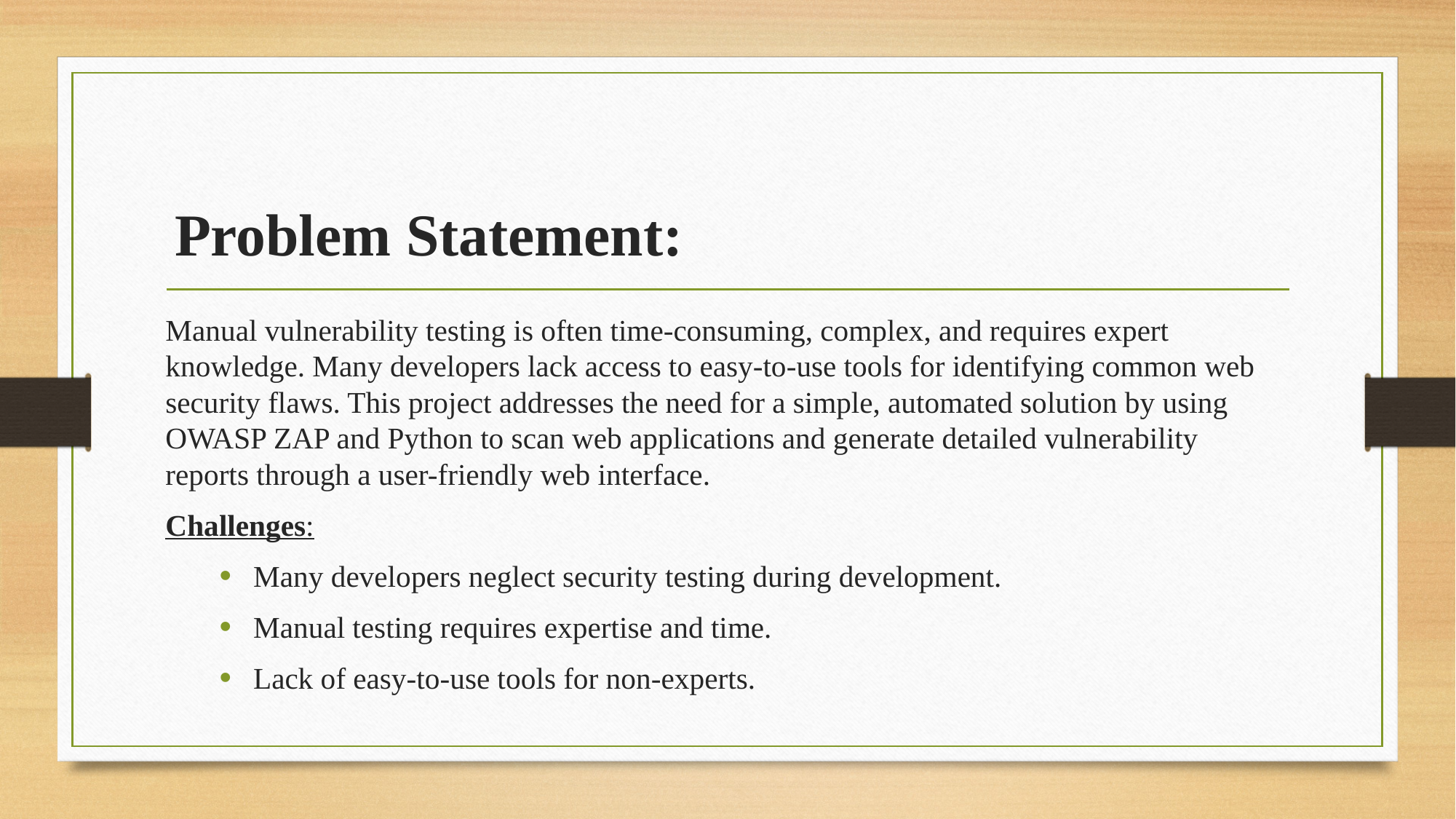

# Problem Statement:
Manual vulnerability testing is often time-consuming, complex, and requires expert knowledge. Many developers lack access to easy-to-use tools for identifying common web security flaws. This project addresses the need for a simple, automated solution by using OWASP ZAP and Python to scan web applications and generate detailed vulnerability reports through a user-friendly web interface.
Challenges:
Many developers neglect security testing during development.
Manual testing requires expertise and time.
Lack of easy-to-use tools for non-experts.